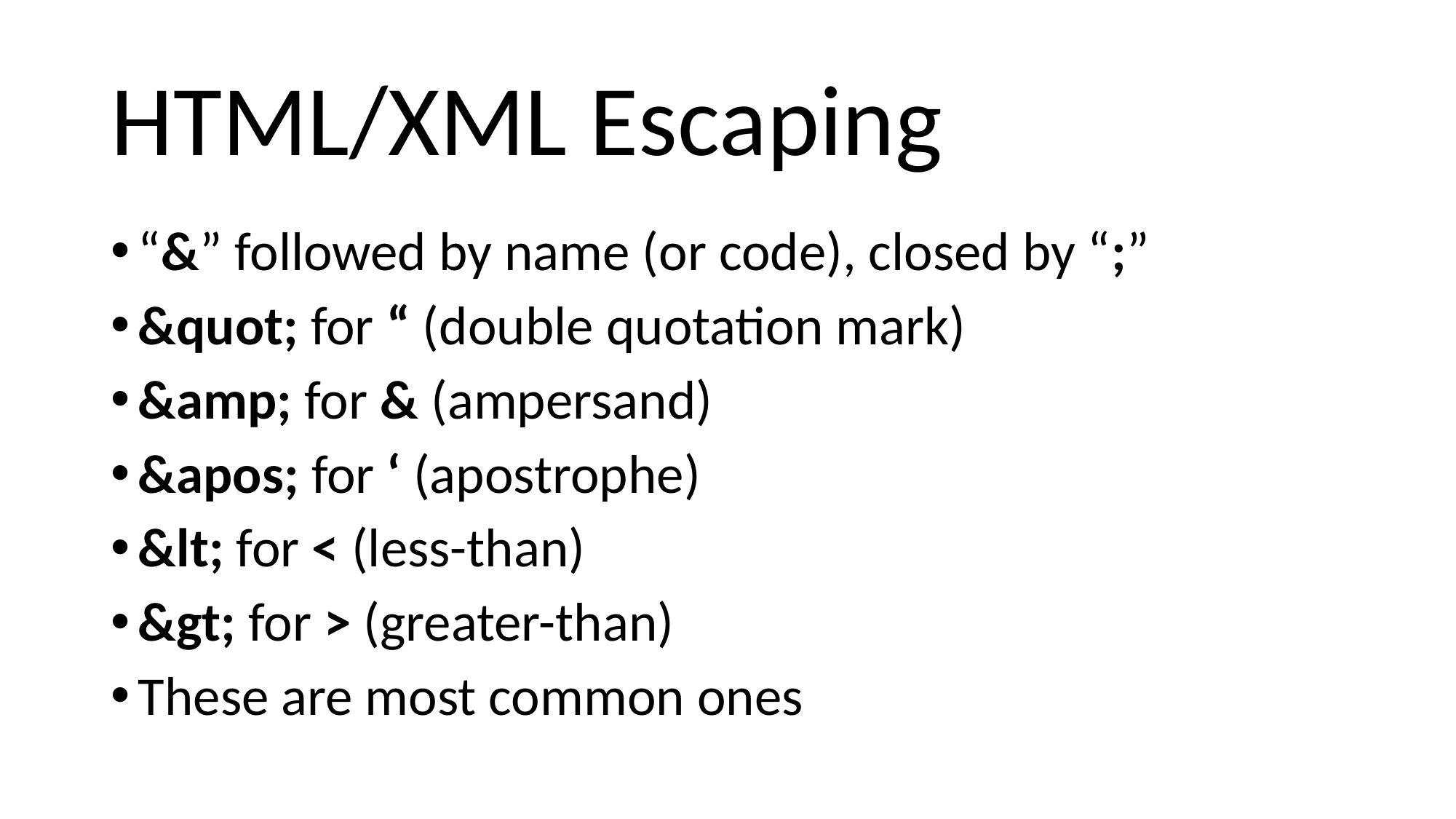

# HTML/XML Escaping
“&” followed by name (or code), closed by “;”
&quot; for “ (double quotation mark)
&amp; for & (ampersand)
&apos; for ‘ (apostrophe)
&lt; for < (less-than)
&gt; for > (greater-than)
These are most common ones